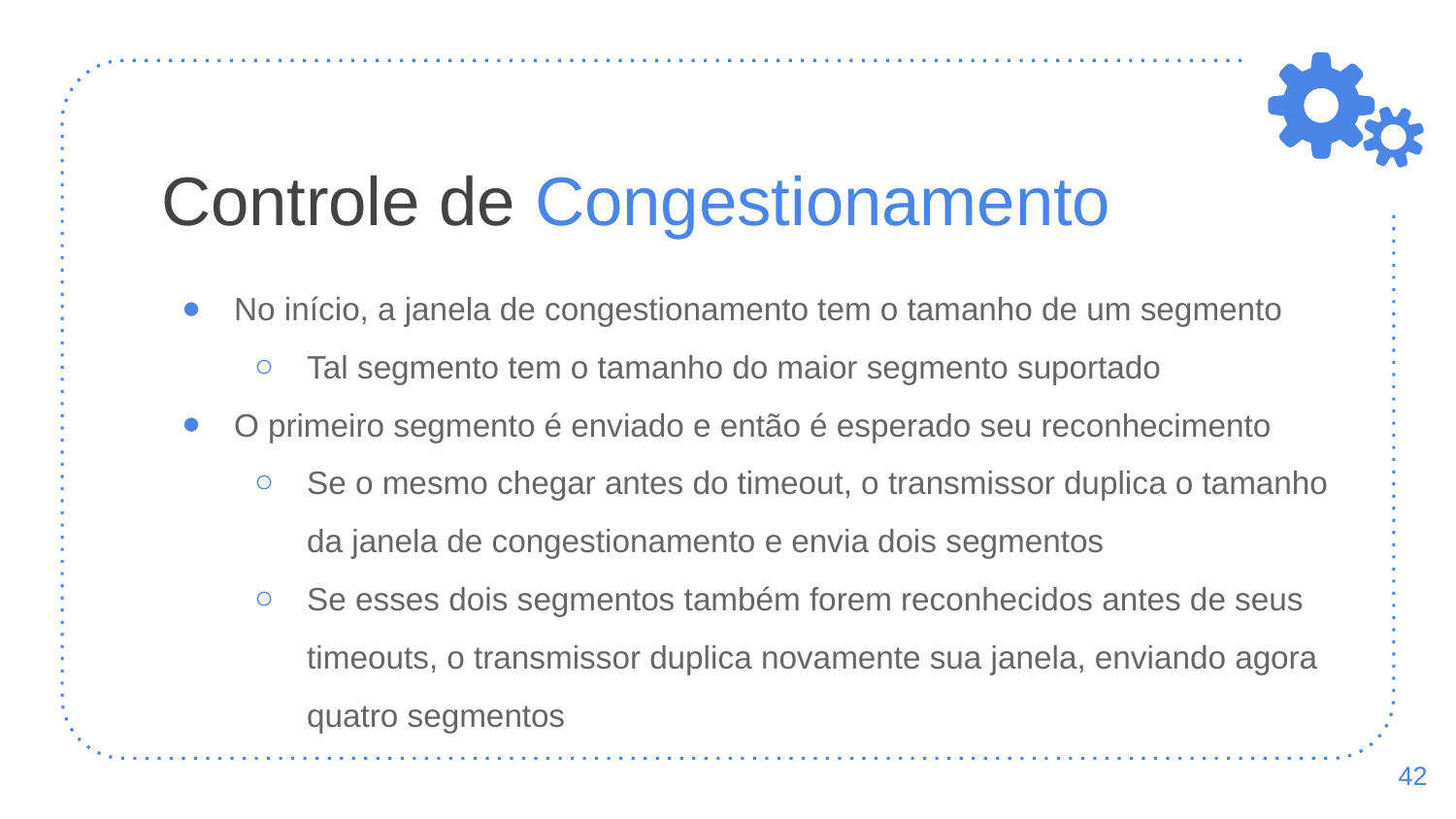

# Controle de Congestionamento
No início, a janela de congestionamento tem o tamanho de um segmento
Tal segmento tem o tamanho do maior segmento suportado
O primeiro segmento é enviado e então é esperado seu reconhecimento
Se o mesmo chegar antes do timeout, o transmissor duplica o tamanho da janela de congestionamento e envia dois segmentos
Se esses dois segmentos também forem reconhecidos antes de seus timeouts, o transmissor duplica novamente sua janela, enviando agora quatro segmentos
42